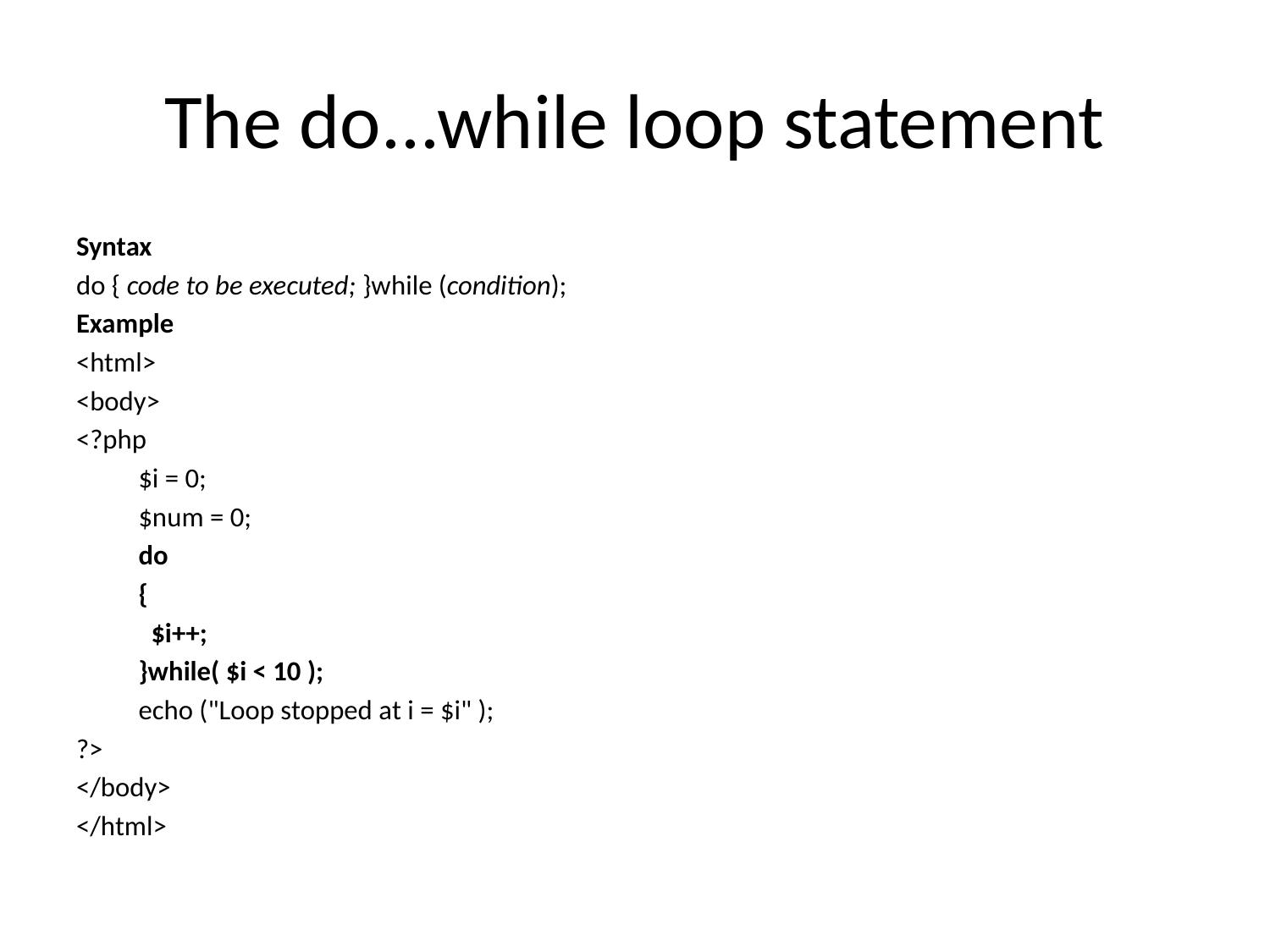

# The do...while loop statement
Syntax
do { code to be executed; }while (condition);
Example
<html>
<body>
<?php
	$i = 0;
	$num = 0;
	do
 	{
  	  $i++;
	}while( $i < 10 );
	echo ("Loop stopped at i = $i" );
?>
</body>
</html>